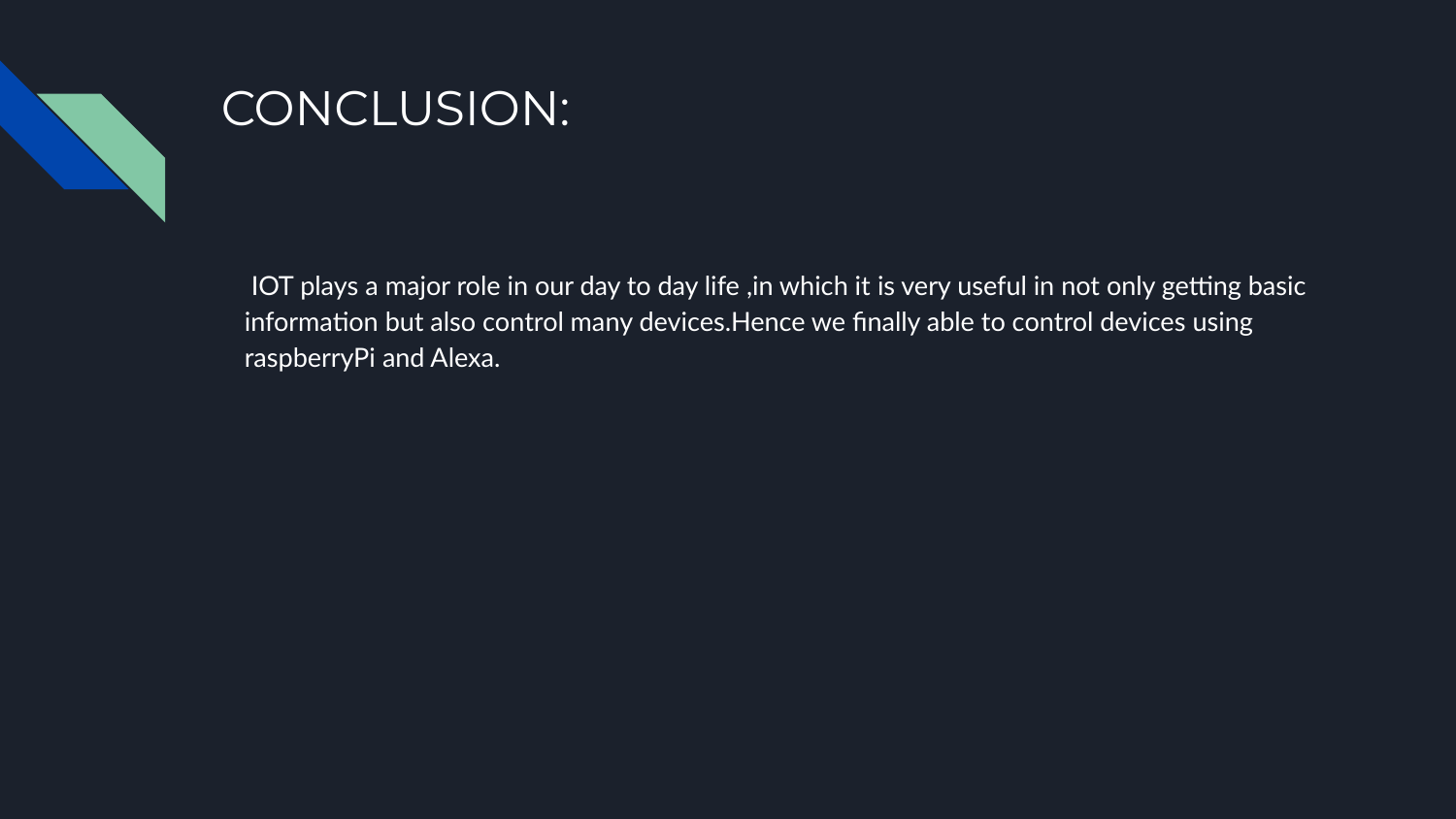

# CONCLUSION:
 IOT plays a major role in our day to day life ,in which it is very useful in not only getting basic information but also control many devices.Hence we finally able to control devices using raspberryPi and Alexa.